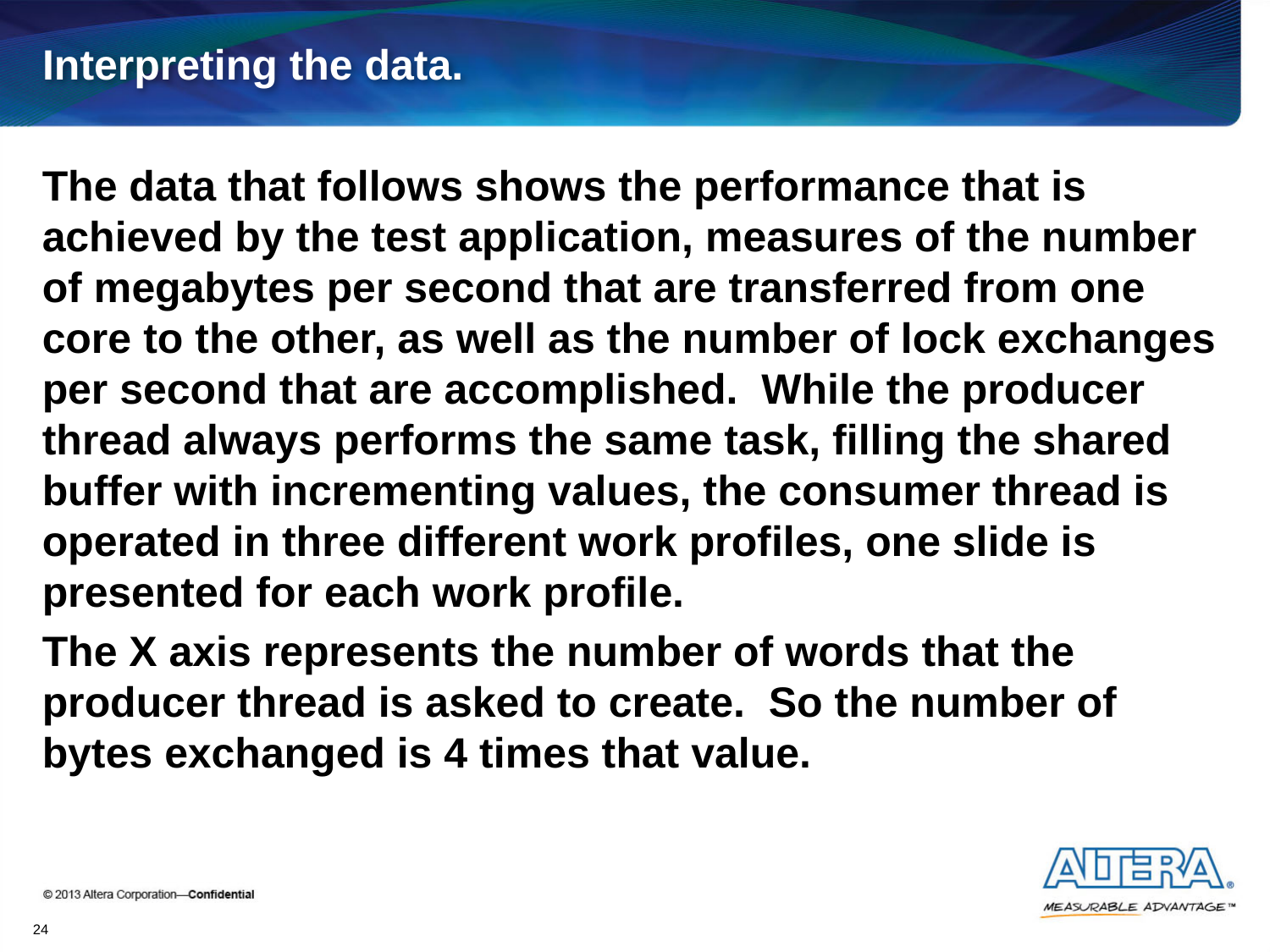

# Interpreting the data.
The data that follows shows the performance that is achieved by the test application, measures of the number of megabytes per second that are transferred from one core to the other, as well as the number of lock exchanges per second that are accomplished.  While the producer thread always performs the same task, filling the shared buffer with incrementing values, the consumer thread is operated in three different work profiles, one slide is presented for each work profile.
The X axis represents the number of words that the producer thread is asked to create.  So the number of bytes exchanged is 4 times that value.
24